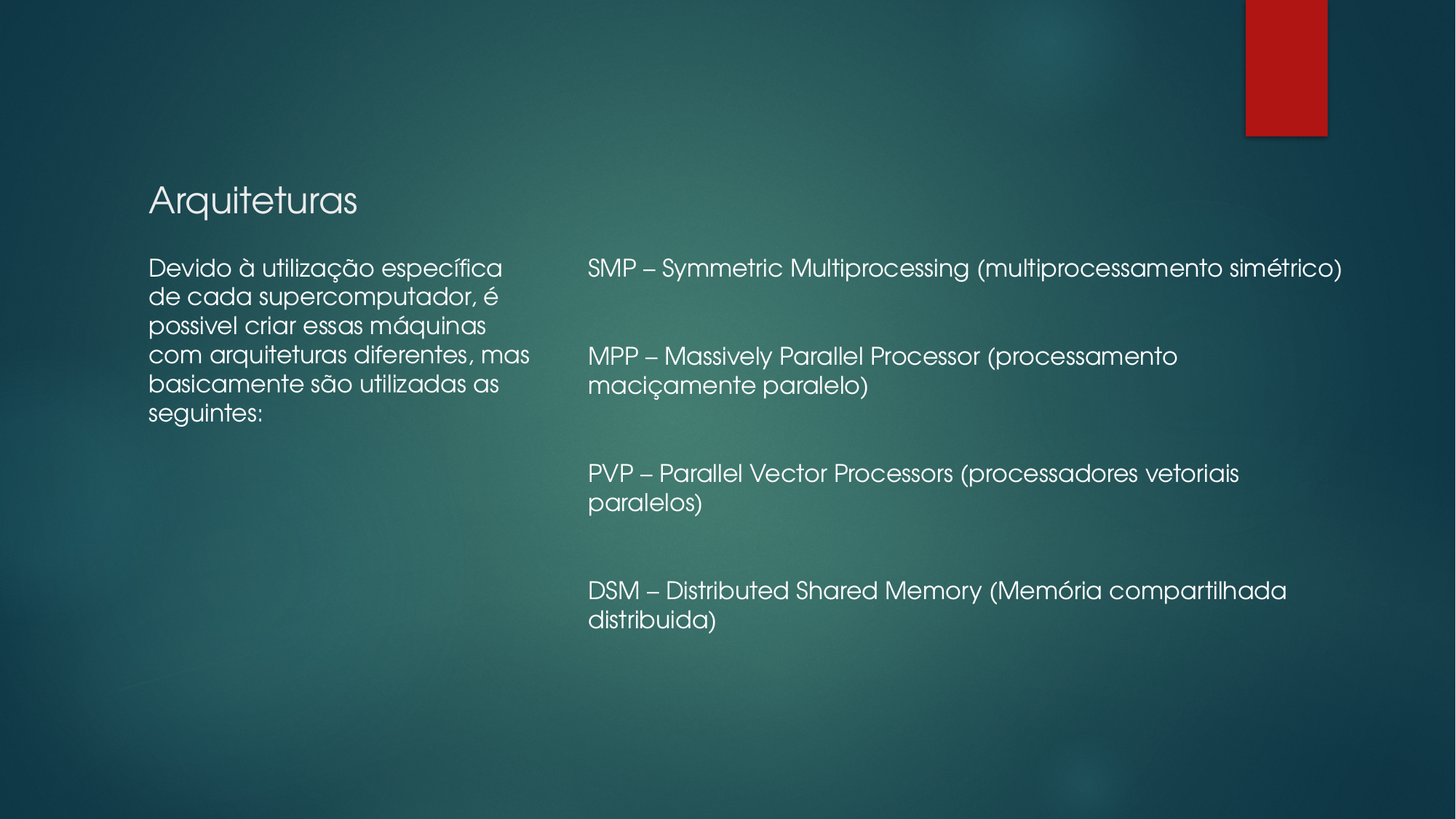

# Arquiteturas
Devido à utilização específica de cada supercomputador, é possivel criar essas máquinas com arquiteturas diferentes, mas basicamente são utilizadas as seguintes:
SMP – Symmetric Multiprocessing (multiprocessamento simétrico)

MPP – Massively Parallel Processor (processamento maciçamente paralelo)

PVP – Parallel Vector Processors (processadores vetoriais paralelos)

DSM – Distributed Shared Memory (Memória compartilhada distribuida)